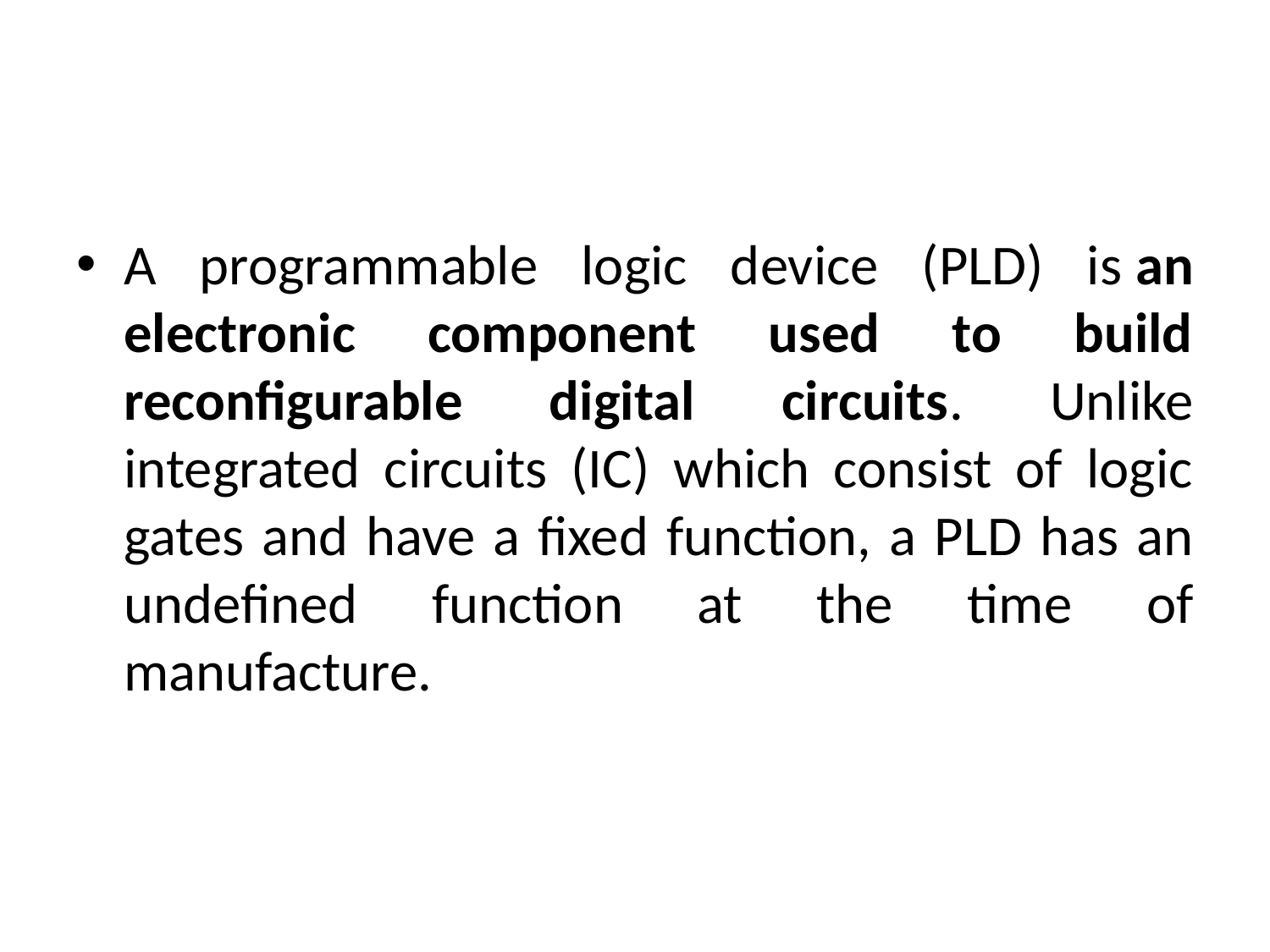

A programmable logic device (PLD) is an electronic component used to build reconfigurable digital circuits. Unlike integrated circuits (IC) which consist of logic gates and have a fixed function, a PLD has an undefined function at the time of manufacture.